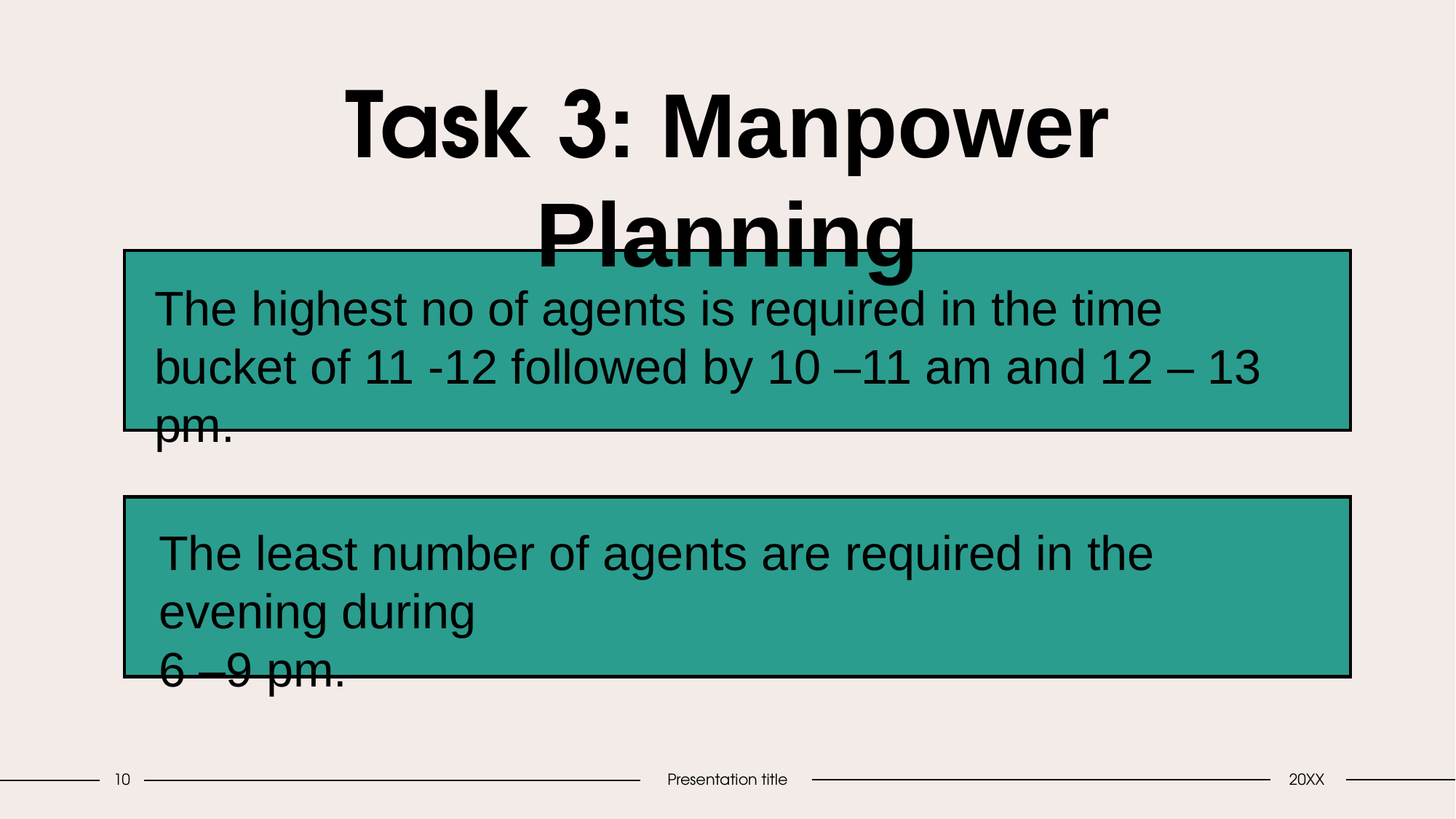

# Task 3: Manpower Planning
The highest no of agents is required in the time bucket of 11 -12 followed by 10 –11 am and 12 – 13 pm.
The least number of agents are required in the evening during
6 –9 pm.
10
Presentation title
20XX